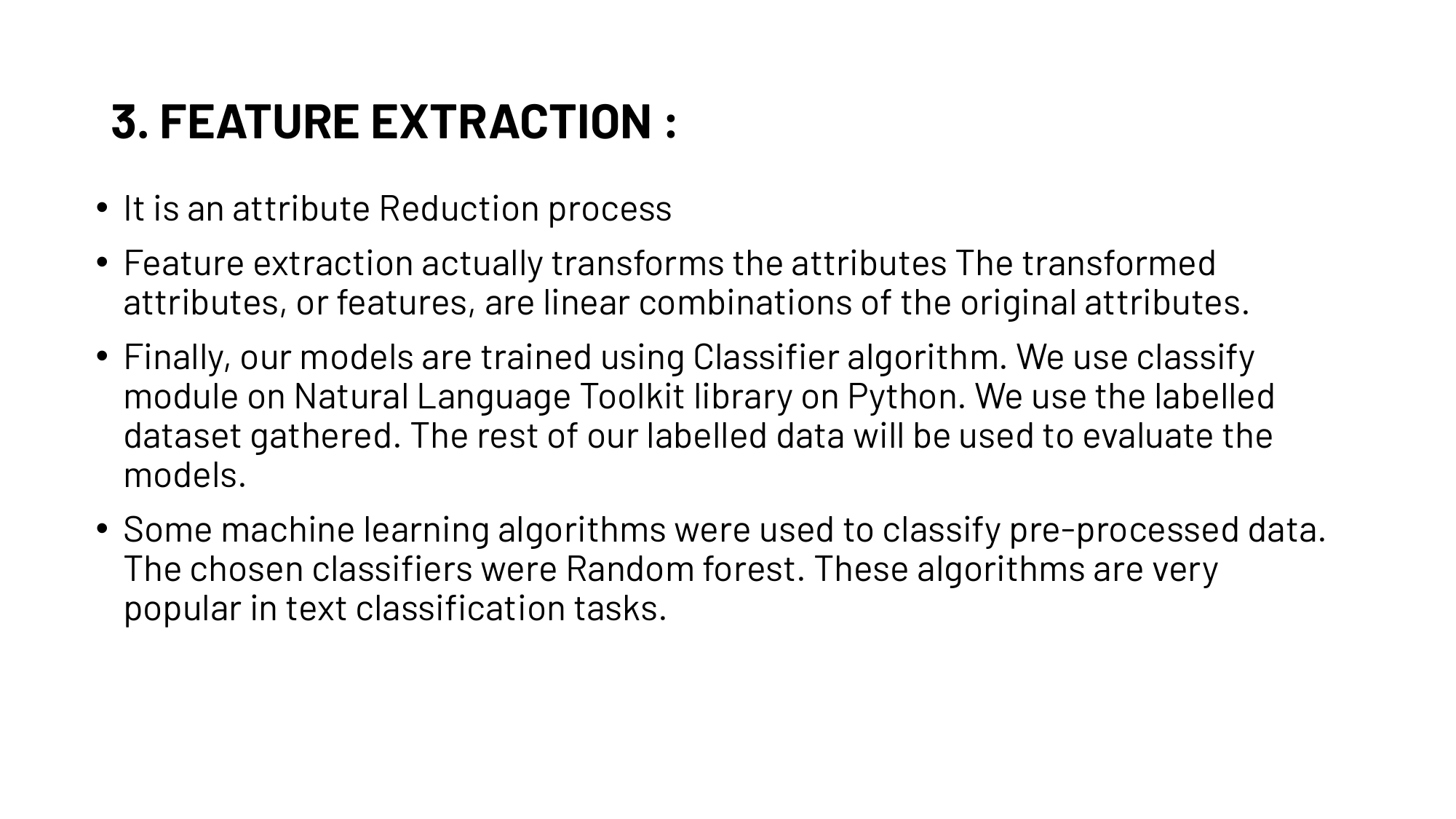

# 3. FEATURE EXTRACTION :
It is an attribute Reduction process
Feature extraction actually transforms the attributes The transformed attributes, or features, are linear combinations of the original attributes.
Finally, our models are trained using Classifier algorithm. We use classify module on Natural Language Toolkit library on Python. We use the labelled dataset gathered. The rest of our labelled data will be used to evaluate the models.
Some machine learning algorithms were used to classify pre-processed data. The chosen classifiers were Random forest. These algorithms are very popular in text classification tasks.